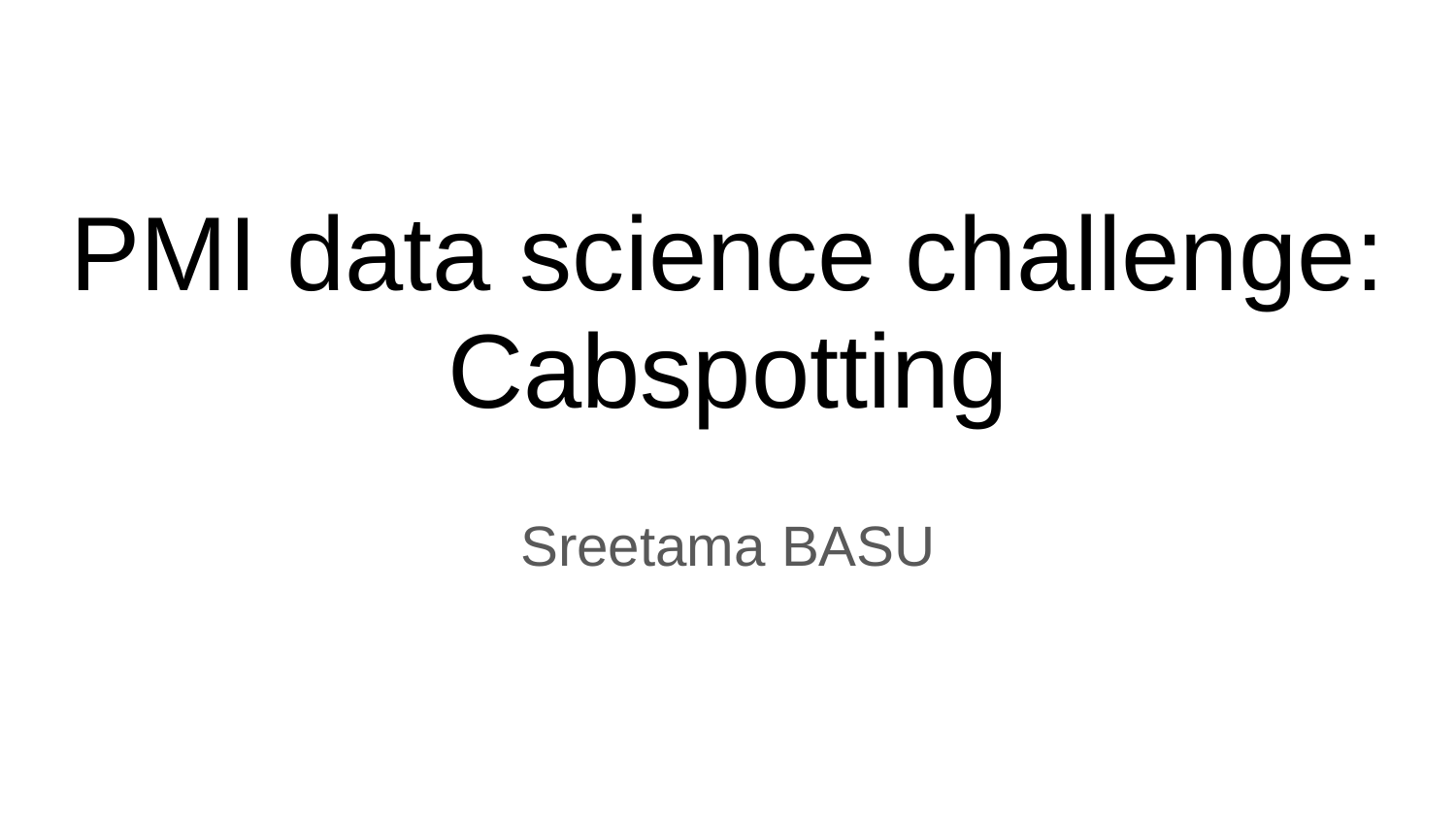

# PMI data science challenge: Cabspotting
Sreetama BASU